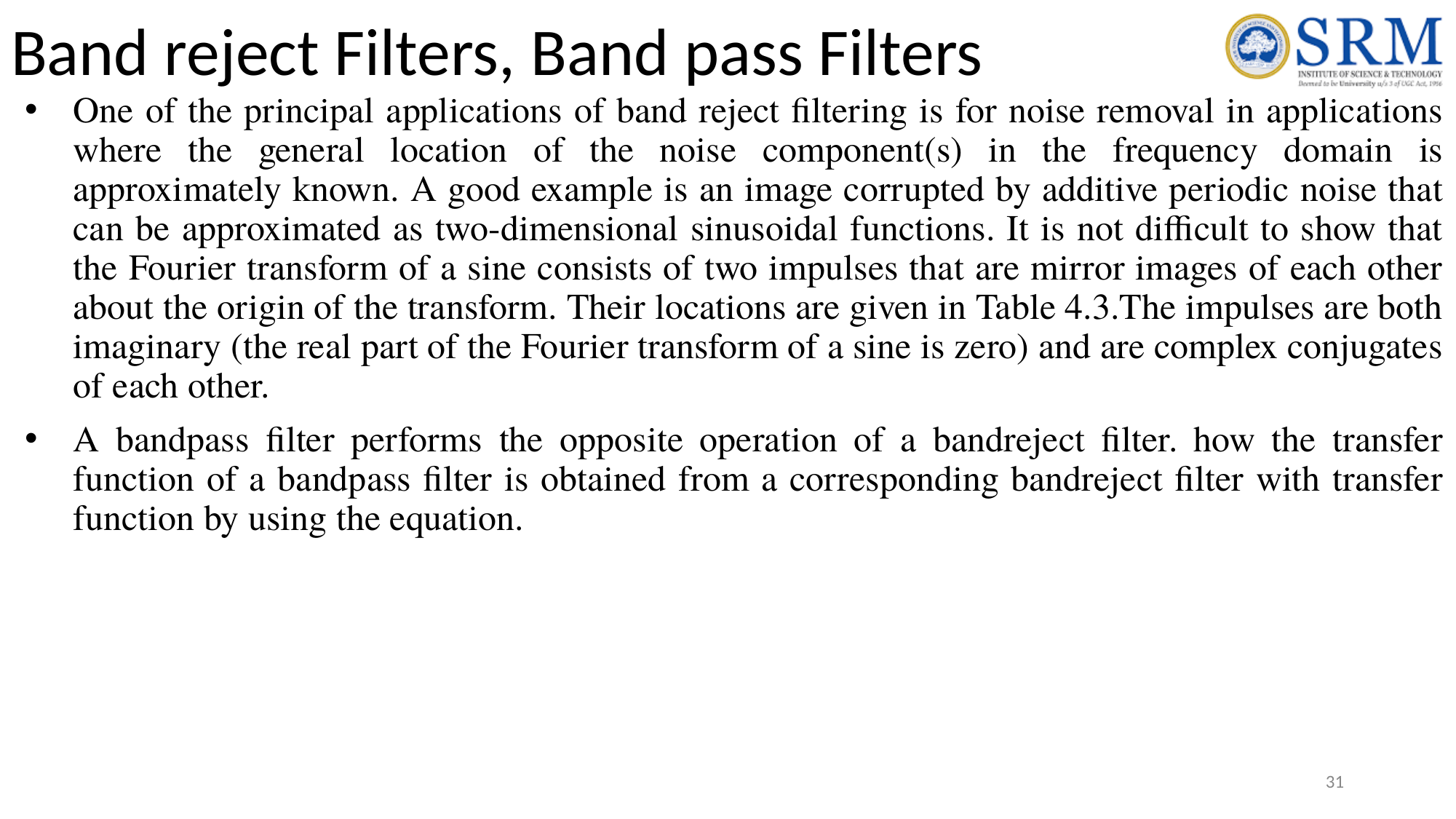

# Band reject Filters, Band pass Filters
One of the principal applications of band reject filtering is for noise removal in applications where the general location of the noise component(s) in the frequency domain is approximately known. A good example is an image corrupted by additive periodic noise that can be approximated as two-dimensional sinusoidal functions. It is not difficult to show that the Fourier transform of a sine consists of two impulses that are mirror images of each other about the origin of the transform. Their locations are given in Table 4.3.The impulses are both imaginary (the real part of the Fourier transform of a sine is zero) and are complex conjugates of each other.
A bandpass filter performs the opposite operation of a bandreject filter. how the transfer function of a bandpass filter is obtained from a corresponding bandreject filter with transfer function by using the equation.
31